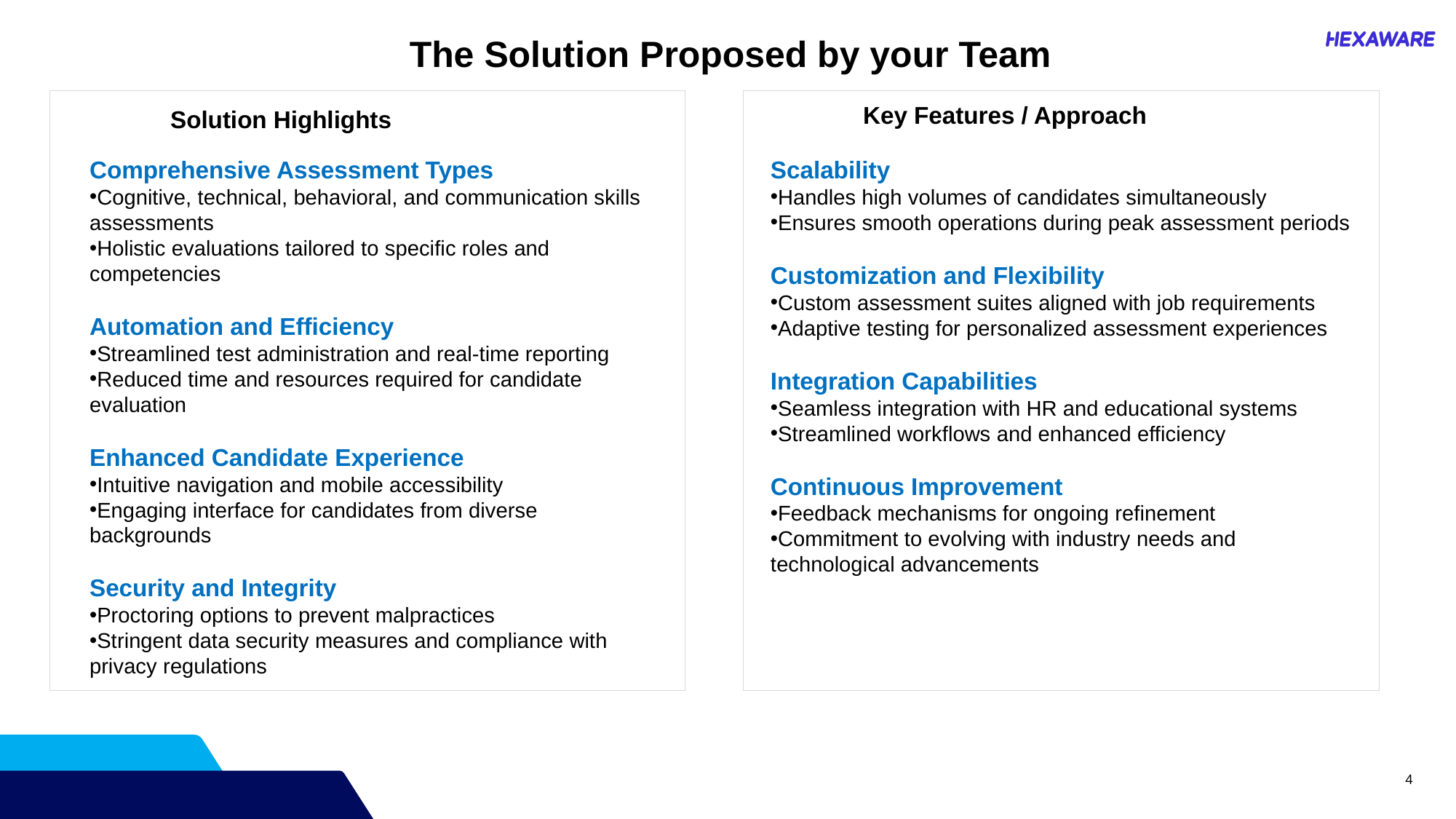

The Solution Proposed by your Team

           Key Features / Approach

            Solution Highlights

Comprehensive Assessment Types
Cognitive, technical, behavioral, and communication skills assessments
Holistic evaluations tailored to specific roles and competencies

Automation and Efficiency
Streamlined test administration and real-time reporting
Reduced time and resources required for candidate evaluation

Enhanced Candidate Experience
Intuitive navigation and mobile accessibility
Engaging interface for candidates from diverse backgrounds

Security and Integrity
Proctoring options to prevent malpractices
Stringent data security measures and compliance with privacy regulations
Scalability
Handles high volumes of candidates simultaneously
Ensures smooth operations during peak assessment periods

Customization and Flexibility
Custom assessment suites aligned with job requirements
Adaptive testing for personalized assessment experiences

Integration Capabilities
Seamless integration with HR and educational systems
Streamlined workflows and enhanced efficiency

Continuous Improvement
Feedback mechanisms for ongoing refinement
Commitment to evolving with industry needs and technological advancements